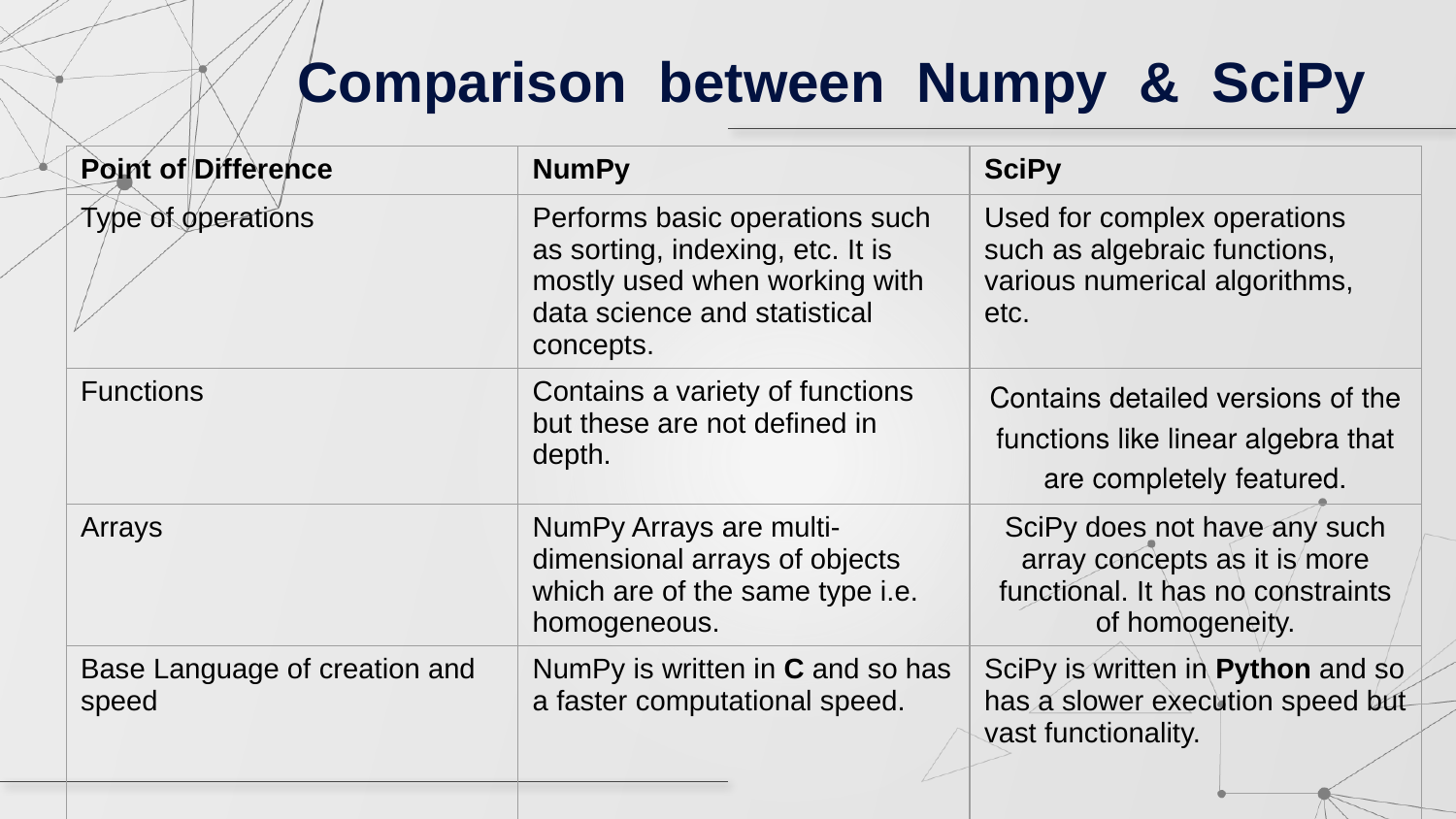

# Comparison  between  Numpy  &  SciPy
| ﻿﻿﻿Point of Difference | NumPy | ﻿﻿﻿﻿﻿SciPy |
| --- | --- | --- |
| Type of operations | Performs basic operations such as sorting, indexing, etc. It is mostly used when working with data science and statistical concepts. | Used for complex operations such as algebraic functions, various numerical algorithms, etc. |
| Functions | Contains a variety of functions but these are not defined in depth. | Contains detailed versions of the functions like linear algebra that are completely featured. |
| Arrays | NumPy Arrays are multi-dimensional arrays of objects which are of the same type i.e.  homogeneous. | SciPy does not have any such array concepts as it is more functional. It has no constraints of homogeneity. |
| Base Language of creation and speed | NumPy is written in C and so has a faster computational speed. | SciPy is written in Python and so has a slower execution speed but vast functionality. |